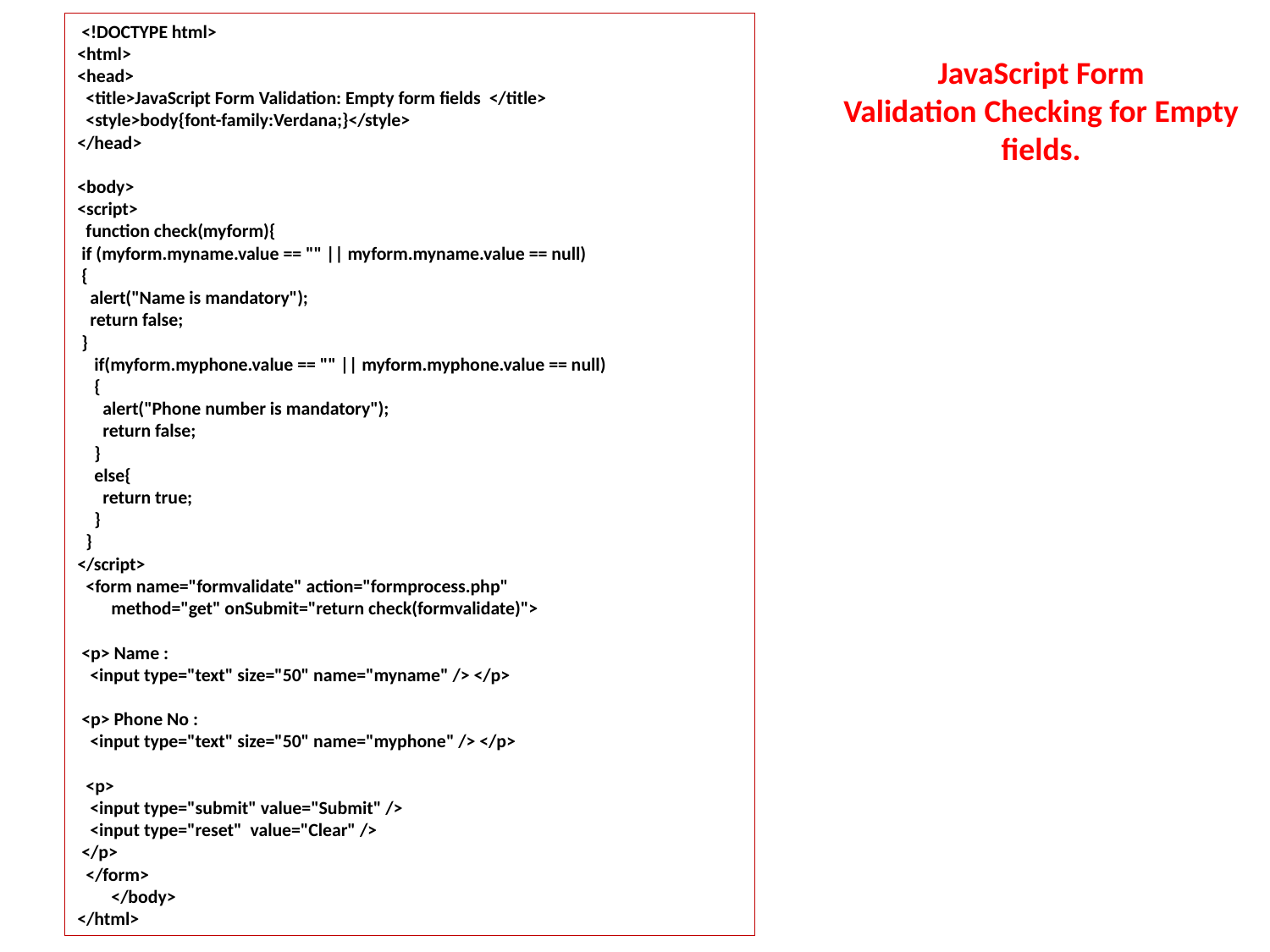

<!DOCTYPE html>
<html>
<head>
  <title>JavaScript Form Validation: Empty form fields  </title>
  <style>body{font-family:Verdana;}</style>
</head>

<body>
<script>
  function check(myform){
 if (myform.myname.value == "" || myform.myname.value == null)
 {
   alert("Name is mandatory");
   return false;
 }
    if(myform.myphone.value == "" || myform.myphone.value == null)
    {
      alert("Phone number is mandatory");
      return false;
    }
    else{
      return true;
    }
  }
</script>
  <form name="formvalidate" action="formprocess.php"
        method="get" onSubmit="return check(formvalidate)">

 <p> Name :
   <input type="text" size="50" name="myname" /> </p>

 <p> Phone No :
   <input type="text" size="50" name="myphone" /> </p>

  <p>
   <input type="submit" value="Submit" />
   <input type="reset"  value="Clear" />
 </p>
  </form>
        </body>
</html>
JavaScript Form Validation Checking for Empty fields.